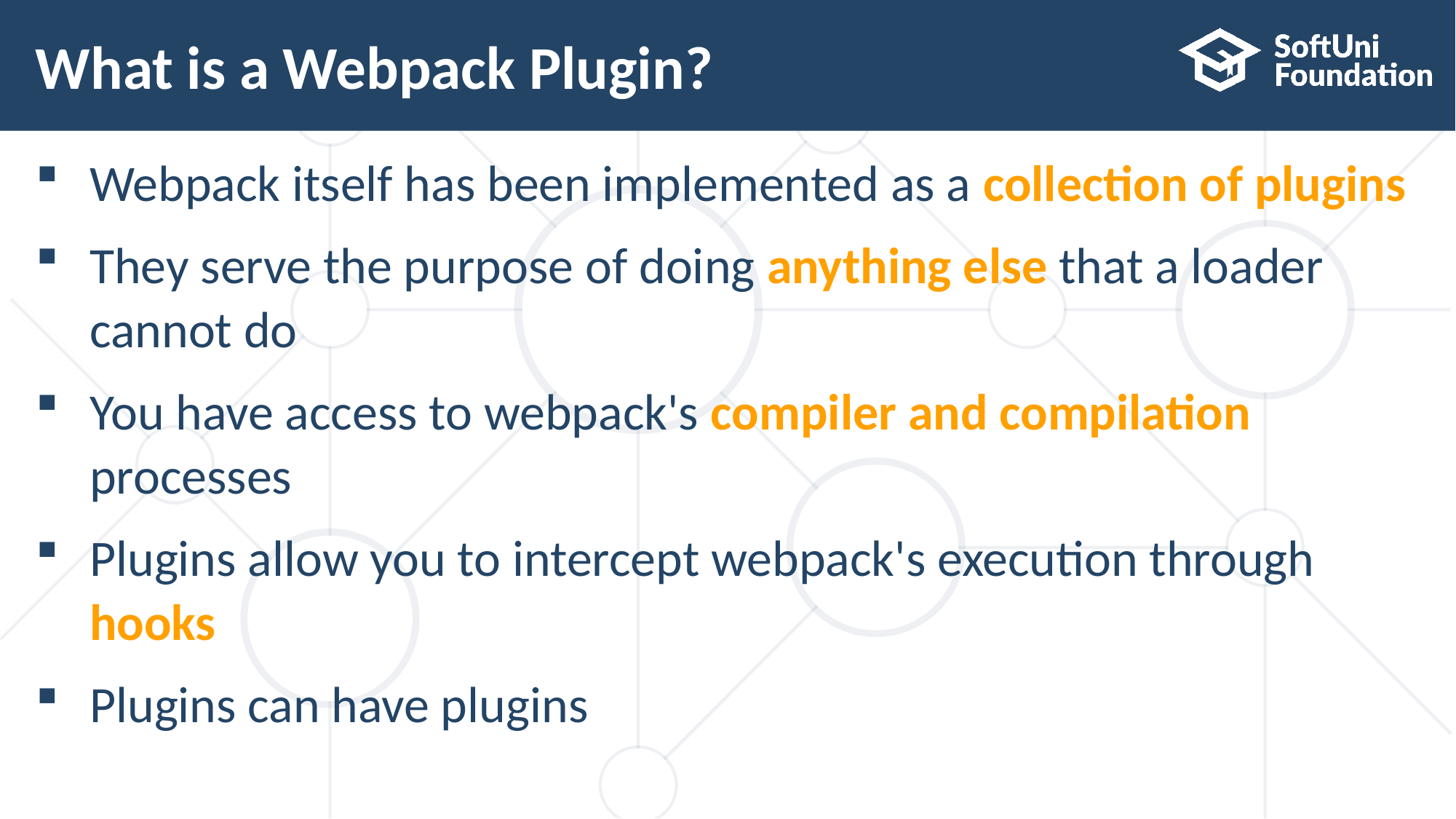

# What is a Webpack Plugin?
Webpack itself has been implemented as a collection of plugins
They serve the purpose of doing anything else that a loader
cannot do
You have access to webpack's compiler and compilation
processes
Plugins allow you to intercept webpack's execution through
hooks
Plugins can have plugins